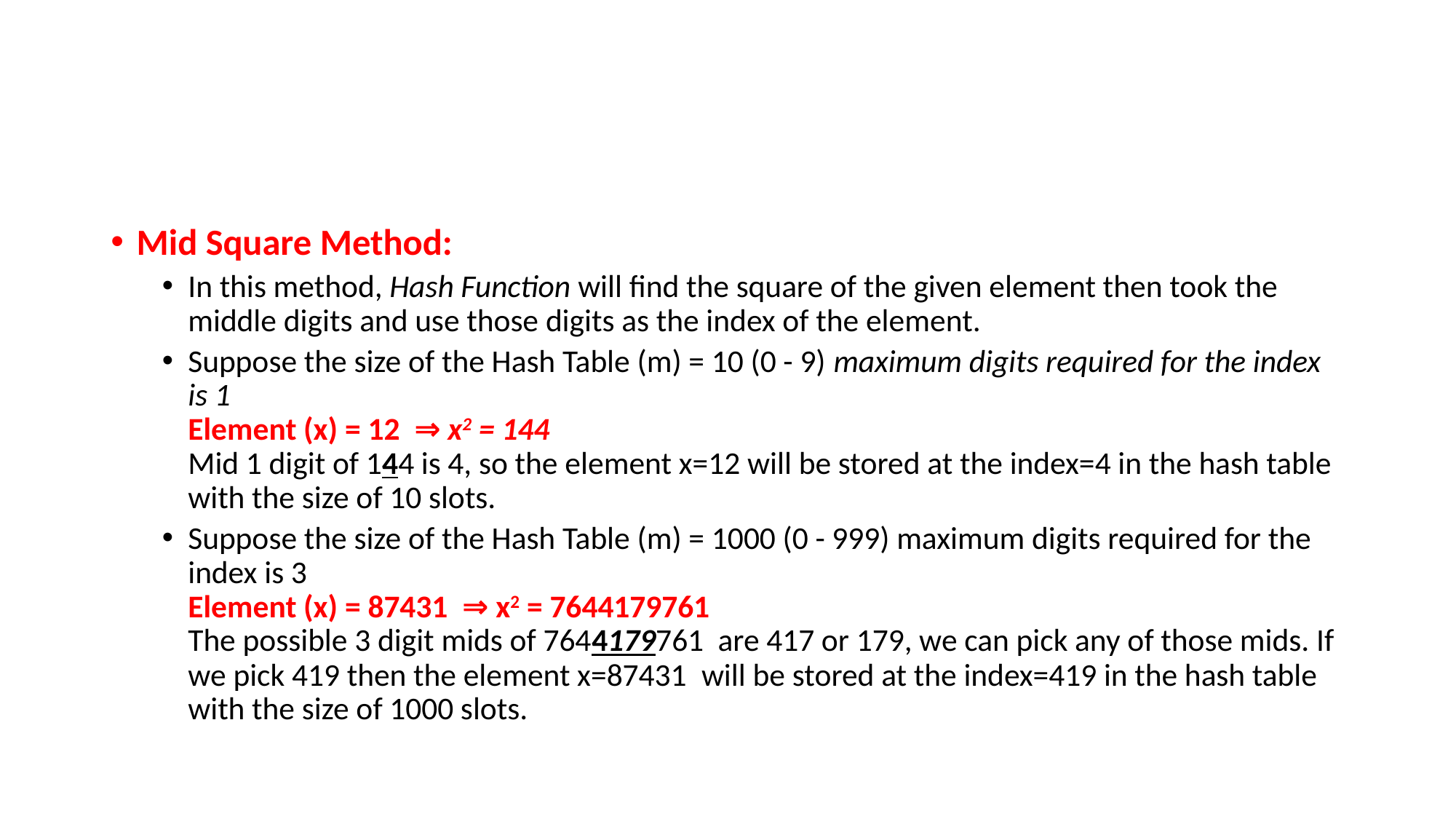

#
Mid Square Method:
In this method, Hash Function will find the square of the given element then took the middle digits and use those digits as the index of the element.
Suppose the size of the Hash Table (m) = 10 (0 - 9) maximum digits required for the index is 1
Element (x) = 12  ⇒ x2 = 144
Mid 1 digit of 144 is 4, so the element x=12 will be stored at the index=4 in the hash table with the size of 10 slots.
Suppose the size of the Hash Table (m) = 1000 (0 - 999) maximum digits required for the index is 3
Element (x) = 87431  ⇒ x2 = 7644179761
The possible 3 digit mids of 7644179761  are 417 or 179, we can pick any of those mids. If we pick 419 then the element x=87431  will be stored at the index=419 in the hash table with the size of 1000 slots.